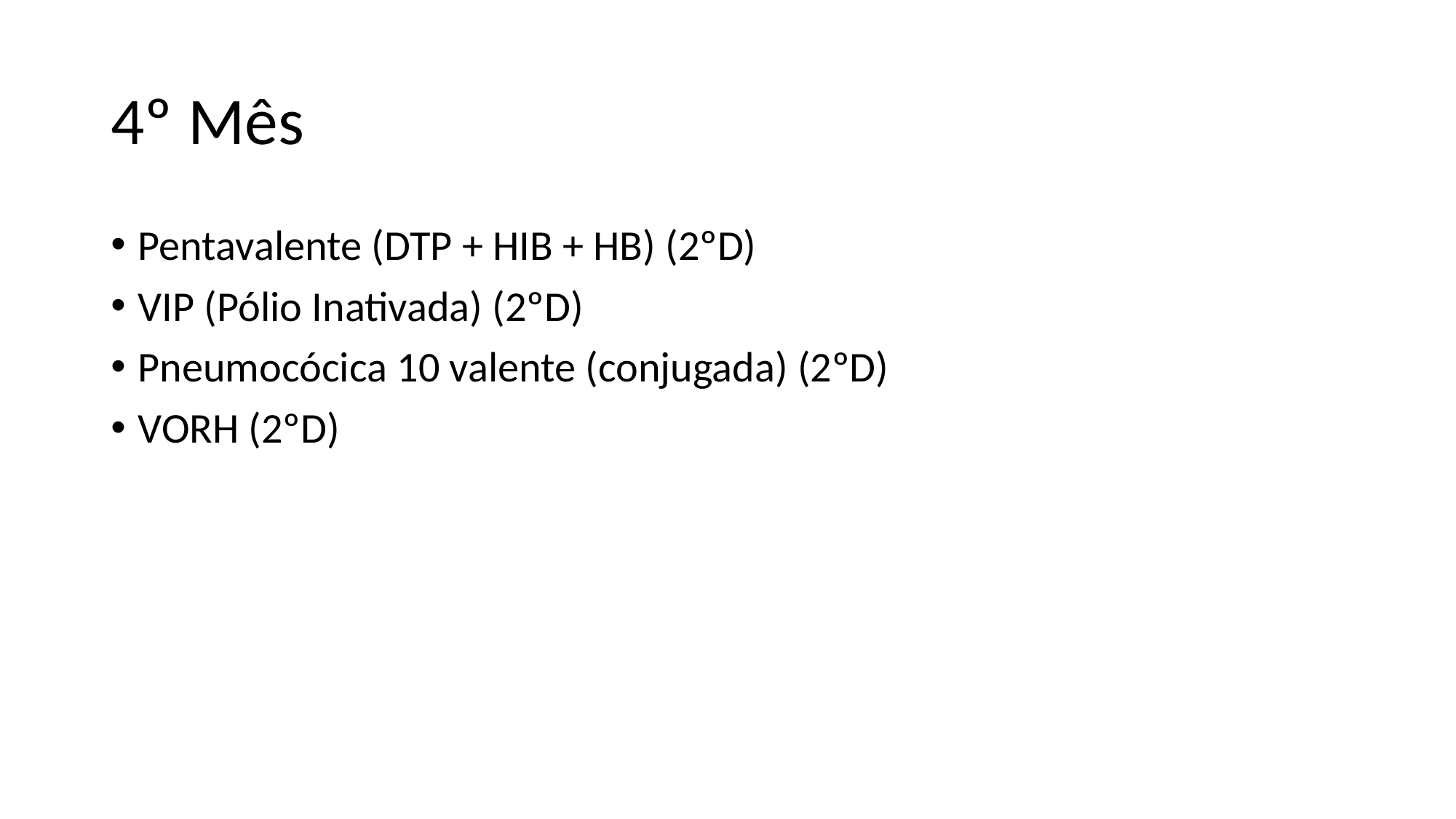

# 4º Mês
Pentavalente (DTP + HIB + HB) (2ºD)
VIP (Pólio Inativada) (2ºD)
Pneumocócica 10 valente (conjugada) (2ºD)
VORH (2ºD)